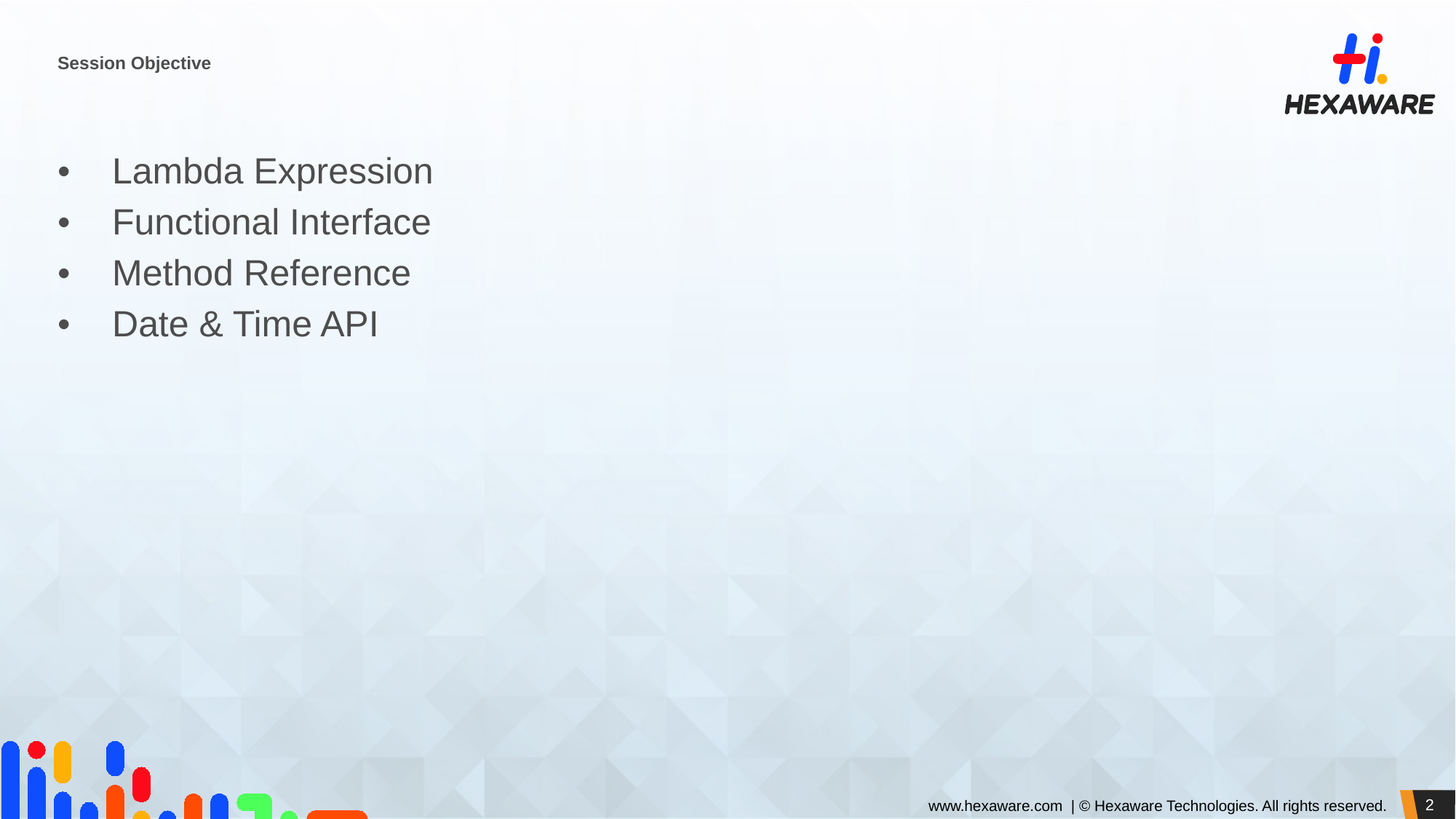

# Session Objective
Lambda Expression
Functional Interface
Method Reference
Date & Time API